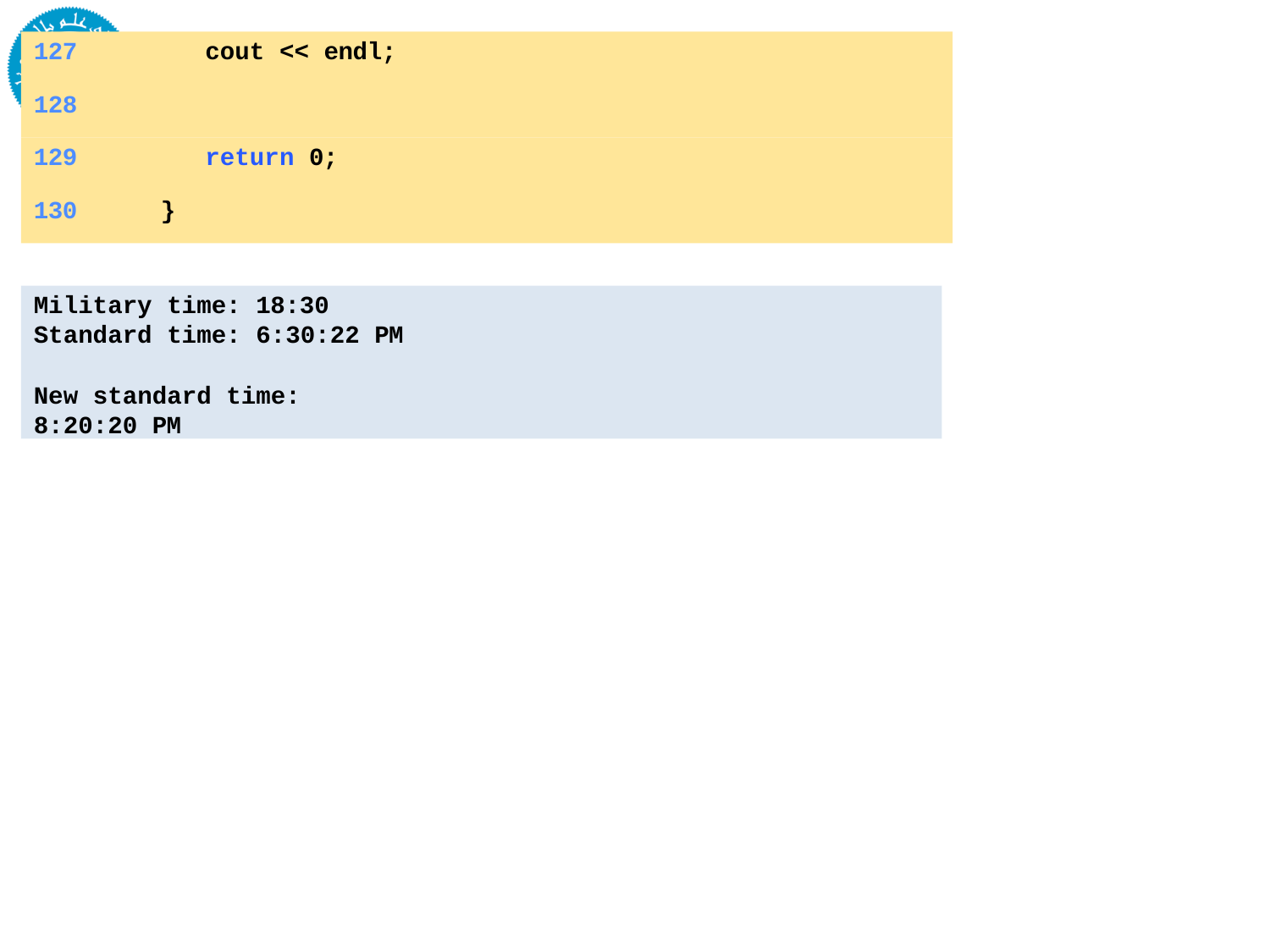

127
cout << endl;

128

129
return 0;

130
}
Military time: 18:30 Standard time: 6:30:22 PM

New standard time: 8:20:20 PM